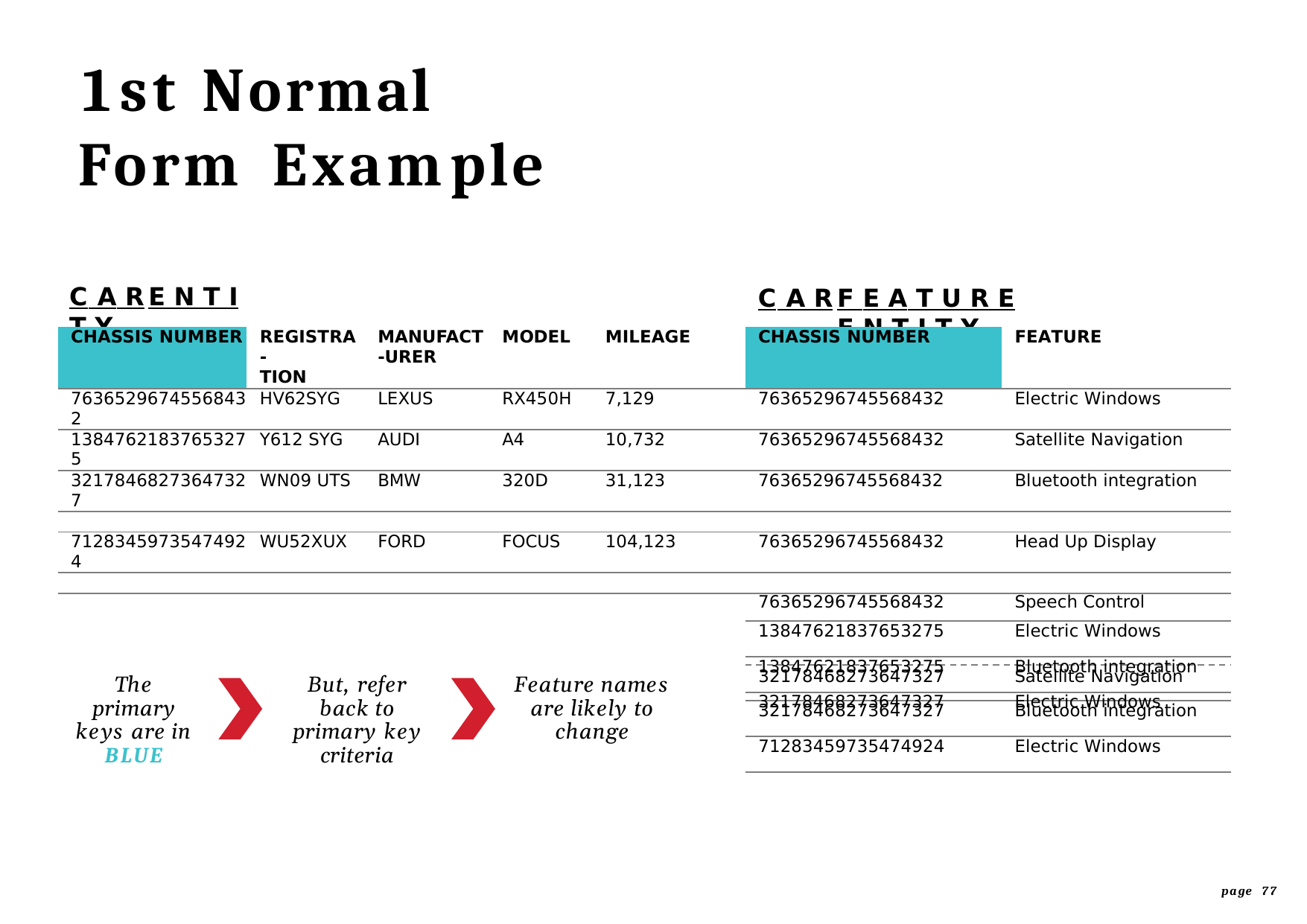

# 1st	Normal
Form	Example
C A R	E N T I T Y
C A R	F E A T U R E	E N T I T Y
| CHASSIS NUMBER | REGISTRA- TION | MANUFACT -URER | MODEL | MILEAGE | CHASSIS NUMBER | FEATURE |
| --- | --- | --- | --- | --- | --- | --- |
| 76365296745568432 | HV62SYG | LEXUS | RX450H | 7,129 | 76365296745568432 | Electric Windows |
| 13847621837653275 | Y612 SYG | AUDI | A4 | 10,732 | 76365296745568432 | Satellite Navigation |
| 32178468273647327 | WN09 UTS | BMW | 320D | 31,123 | 76365296745568432 | Bluetooth integration |
|  |  |  |  |  |  |  |
| 71283459735474924 | WU52XUX | FORD | FOCUS | 104,123 | 76365296745568432 | Head Up Display |
|  |  |  |  |  |  |  |
|  |  |  |  |  | 76365296745568432 | Speech Control |
|  |  |  |  |  | 13847621837653275 | Electric Windows |
|  |  |  |  |  | 13847621837653275 | Bluetooth integration |
|  |  |  |  |  | 32178468273647327 | Electric Windows |

| 32178468273647327 | Satellite Navigation |
| --- | --- |
| 32178468273647327 | Bluetooth integration |
| 71283459735474924 | Electric Windows |
The primary keys are in BLUE
But, refer back to primary key criteria
Feature names are likely to change

page   77